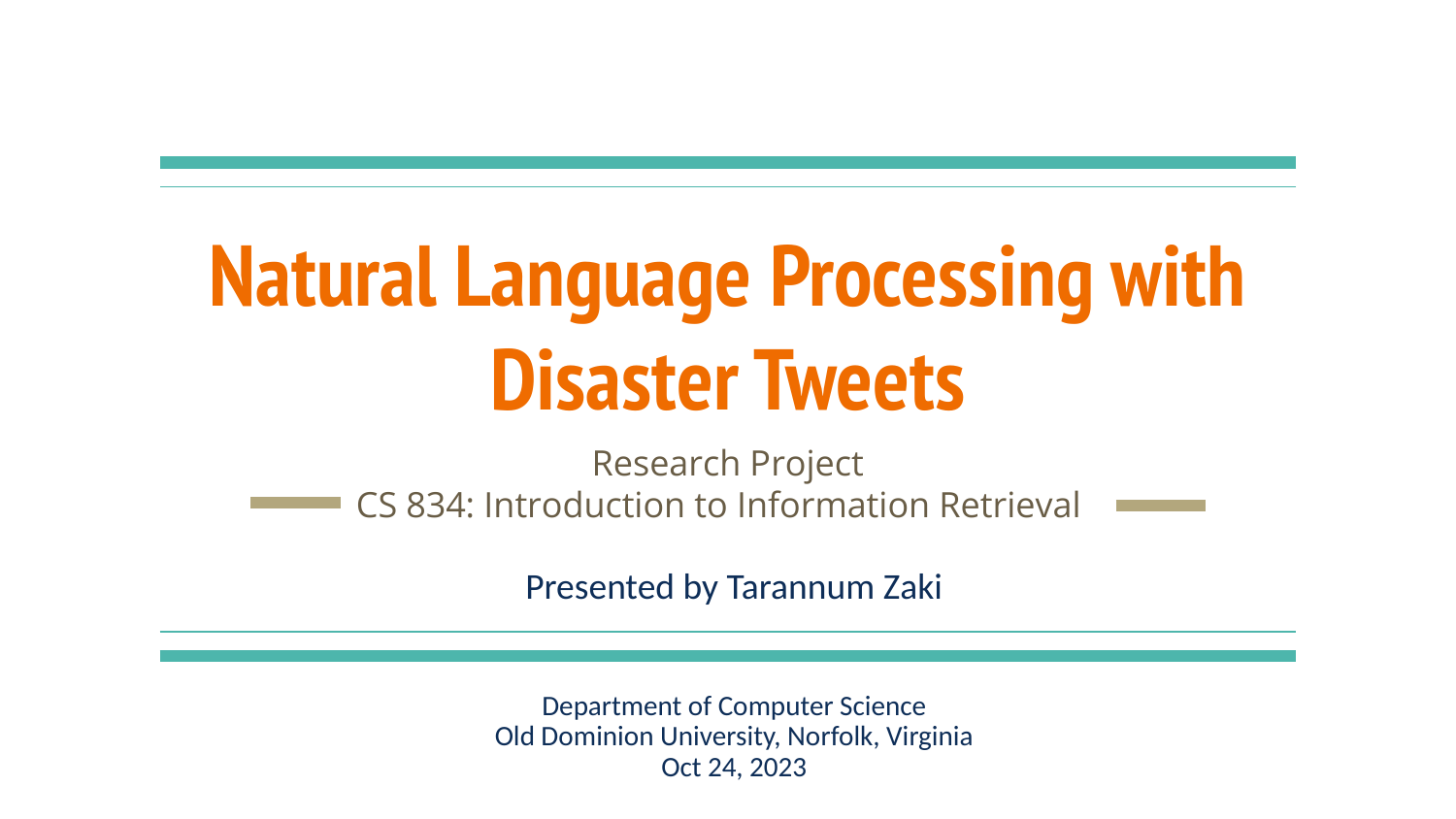

# Natural Language Processing with Disaster Tweets
Research Project
CS 834: Introduction to Information Retrieval
Presented by Tarannum Zaki
Department of Computer Science
Old Dominion University, Norfolk, Virginia
Oct 24, 2023